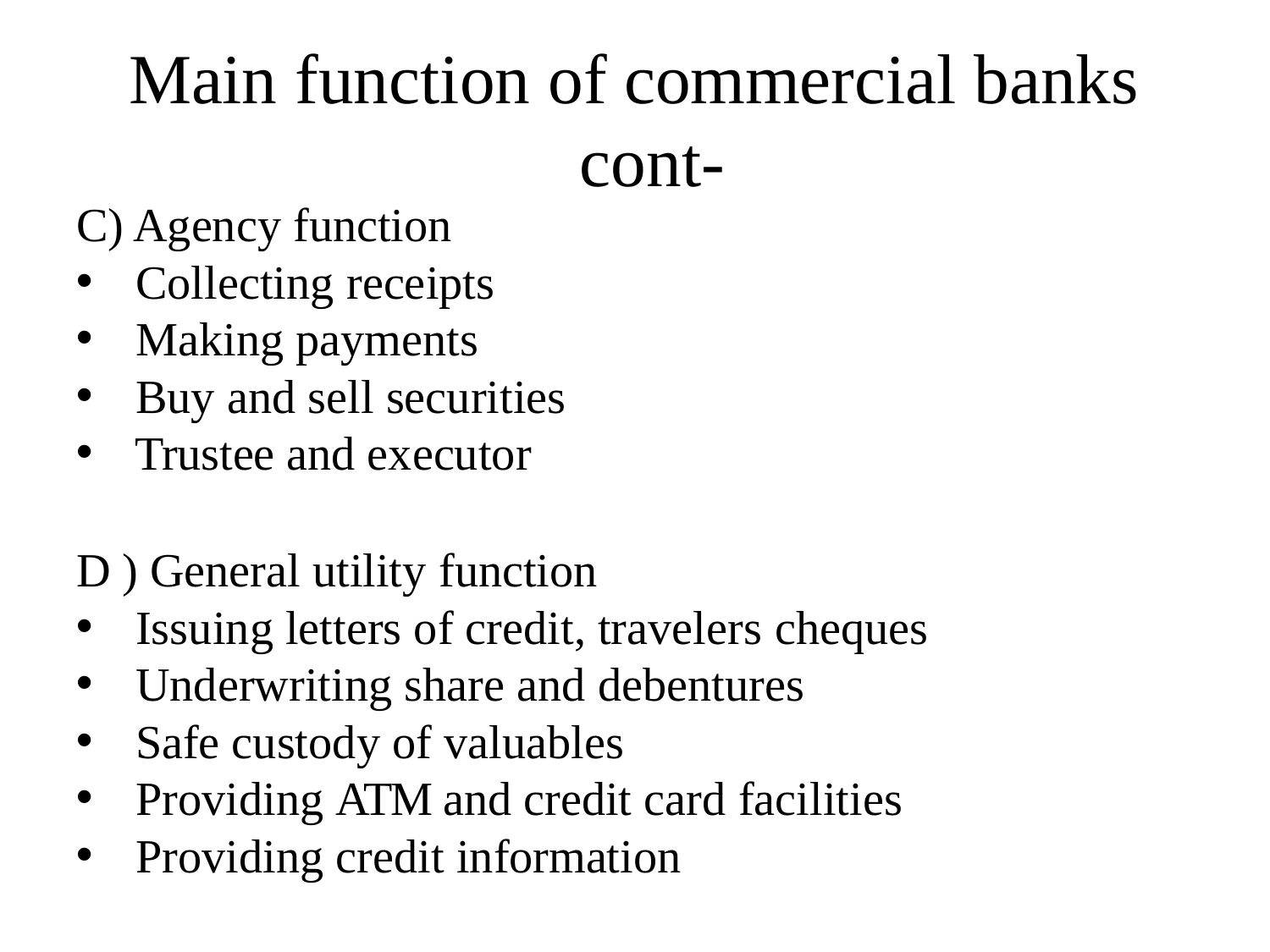

# Main function of commercial banks  cont-
C) Agency function
Collecting receipts
Making payments
Buy and sell securities
Trustee and executor

D ) General utility function
Issuing letters of credit, travelers cheques
Underwriting share and debentures
Safe custody of valuables
Providing ATM and credit card facilities
Providing credit information